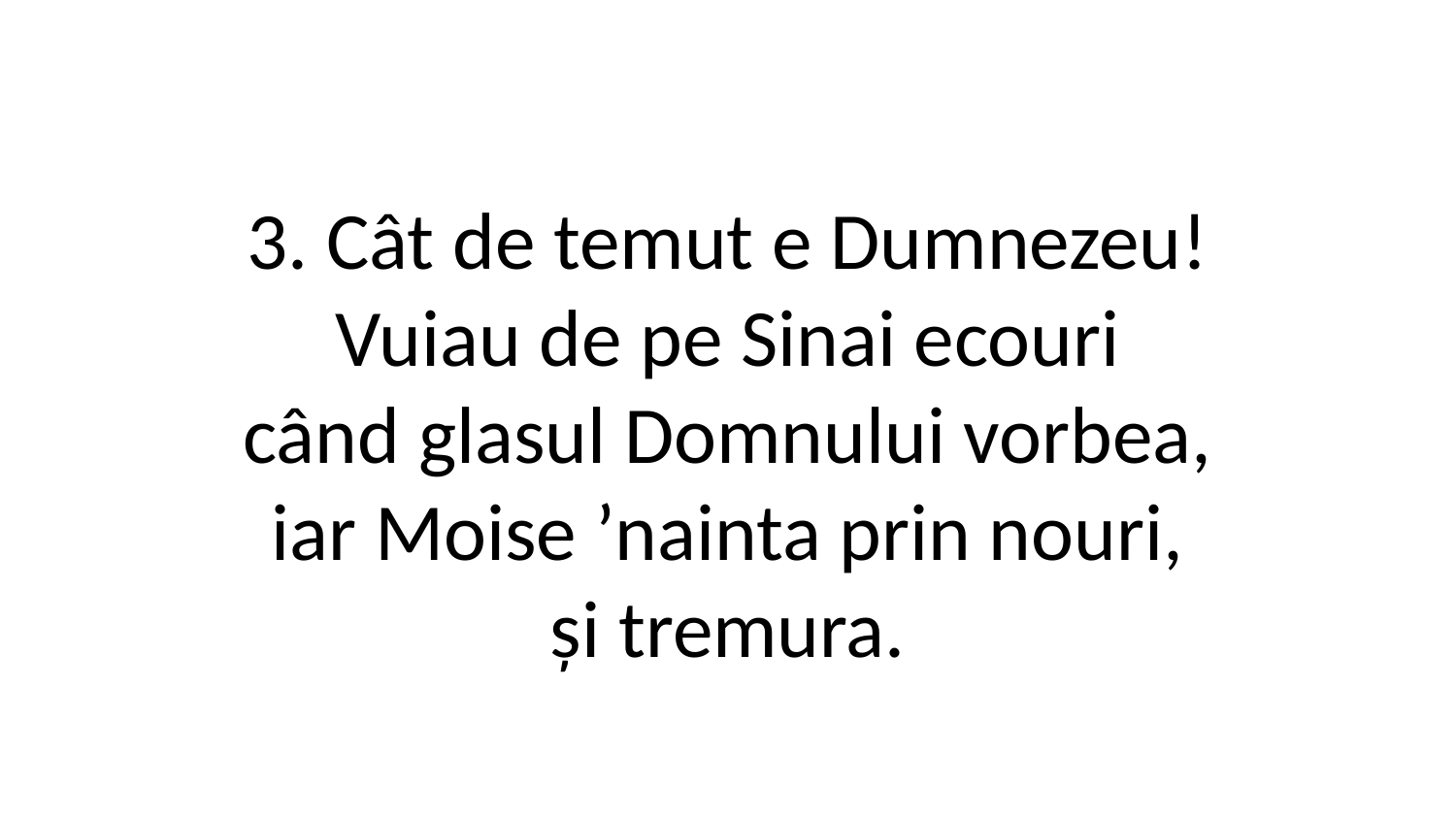

3. Cât de temut e Dumnezeu!
Vuiau de pe Sinai ecouri
când glasul Domnului vorbea,
iar Moise ʼnainta prin nouri,
și tremura.